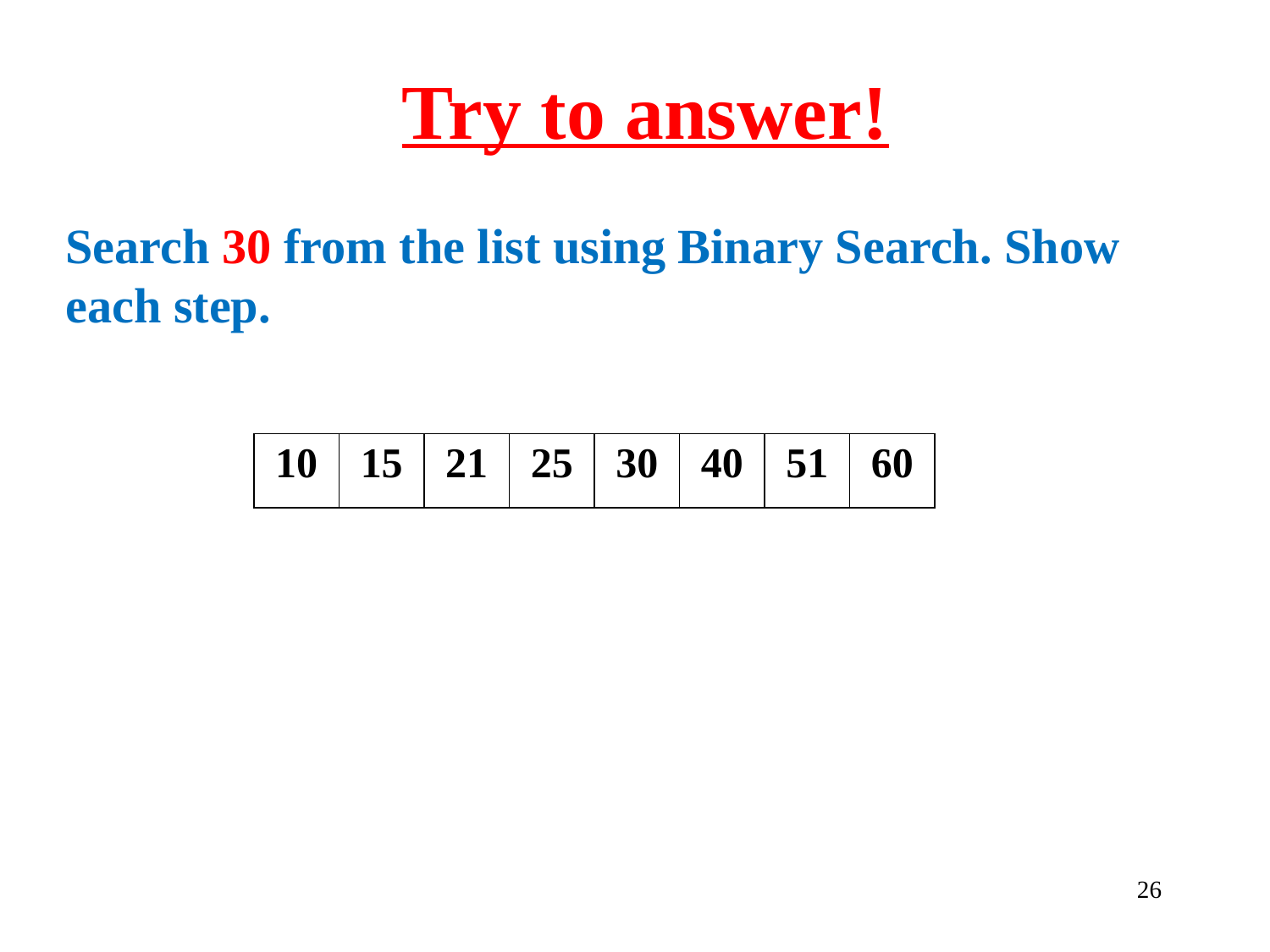

Try to answer!
Search 30 from the list using Binary Search. Show each step.

| 10 | 15 | 21 | 25 | 30 | 40 | 51 | 60 |
| --- | --- | --- | --- | --- | --- | --- | --- |
26